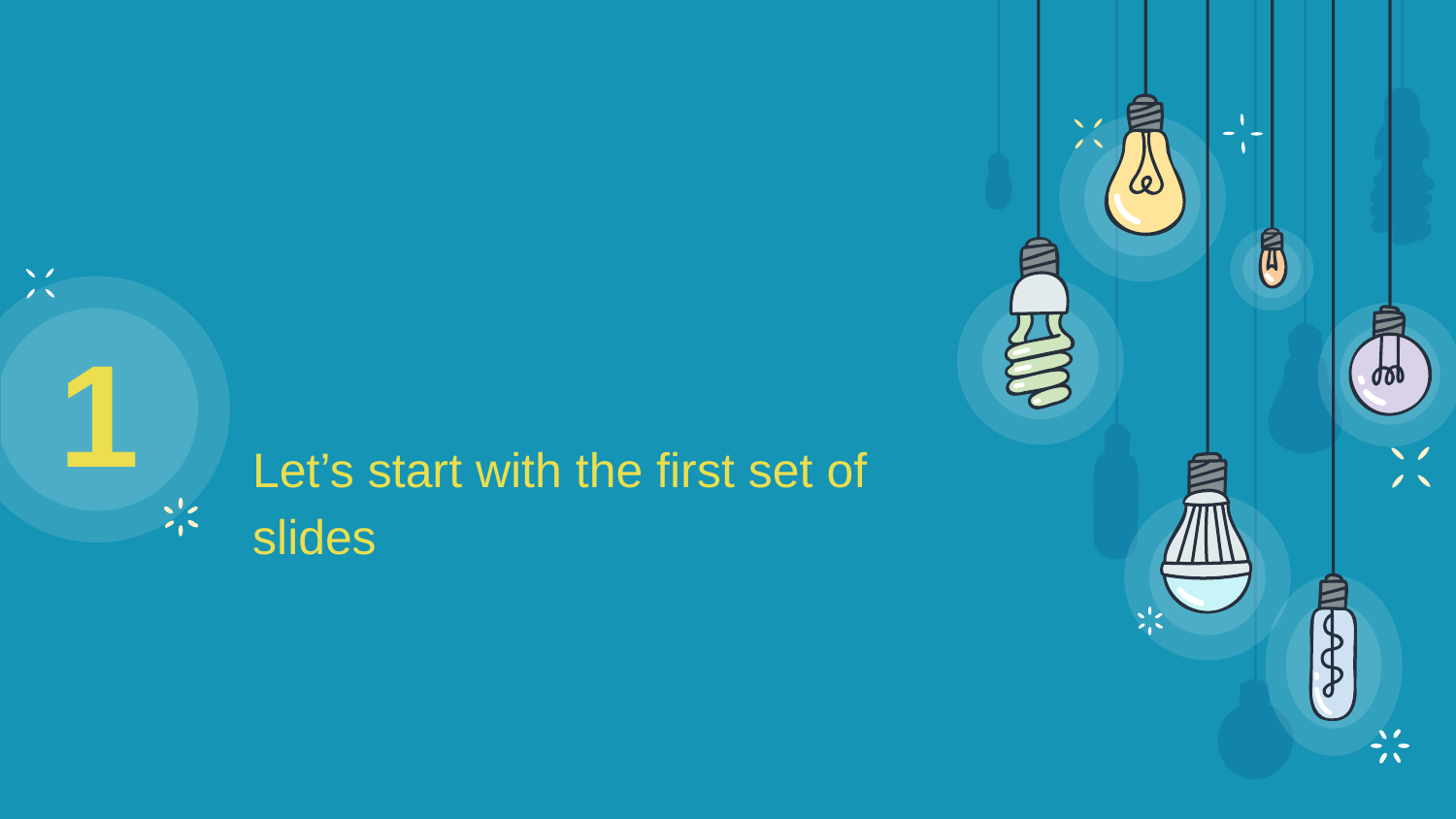

1
Let’s start with the first set of slides